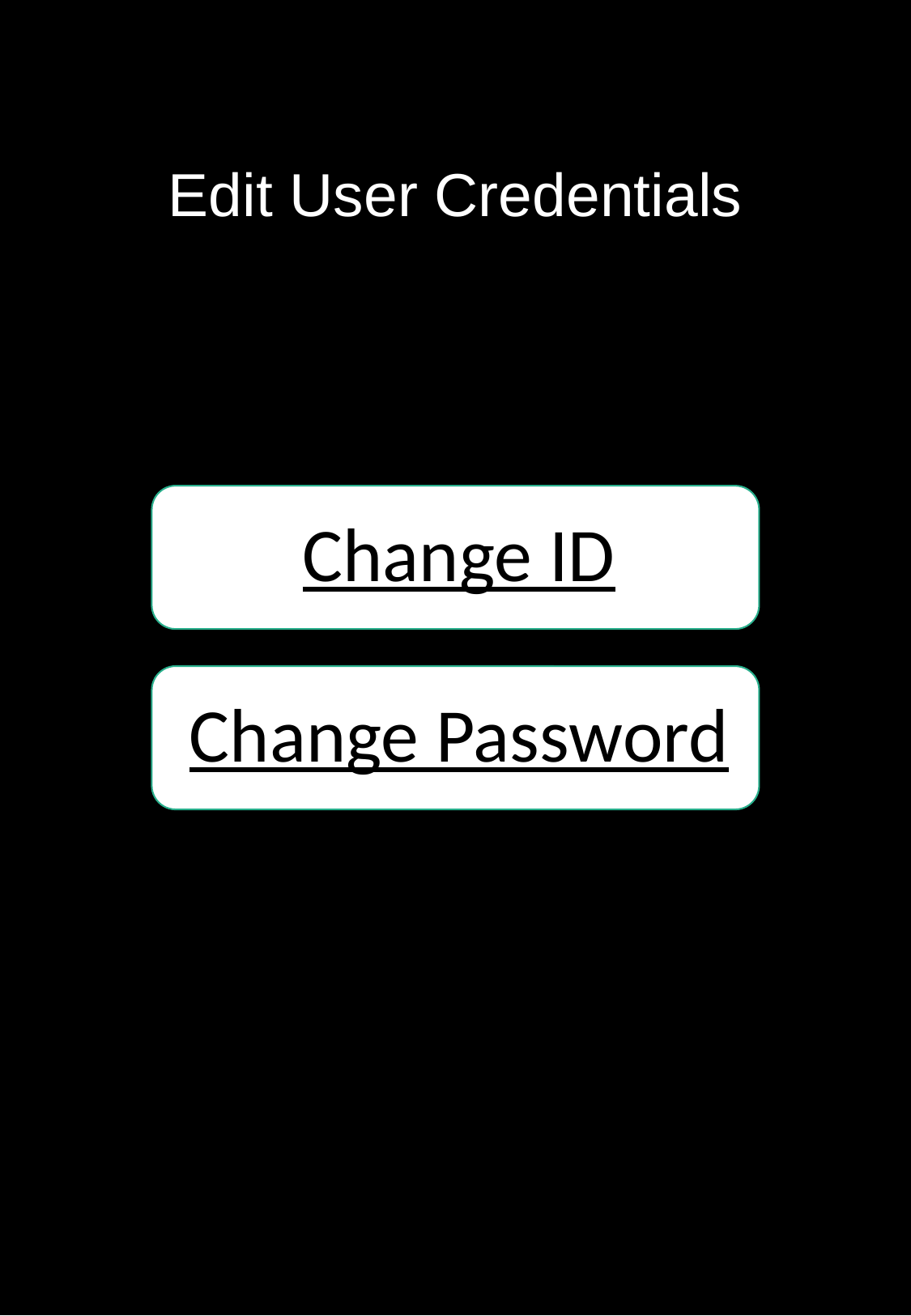

# Edit User Credentials
Change ID
Change Password